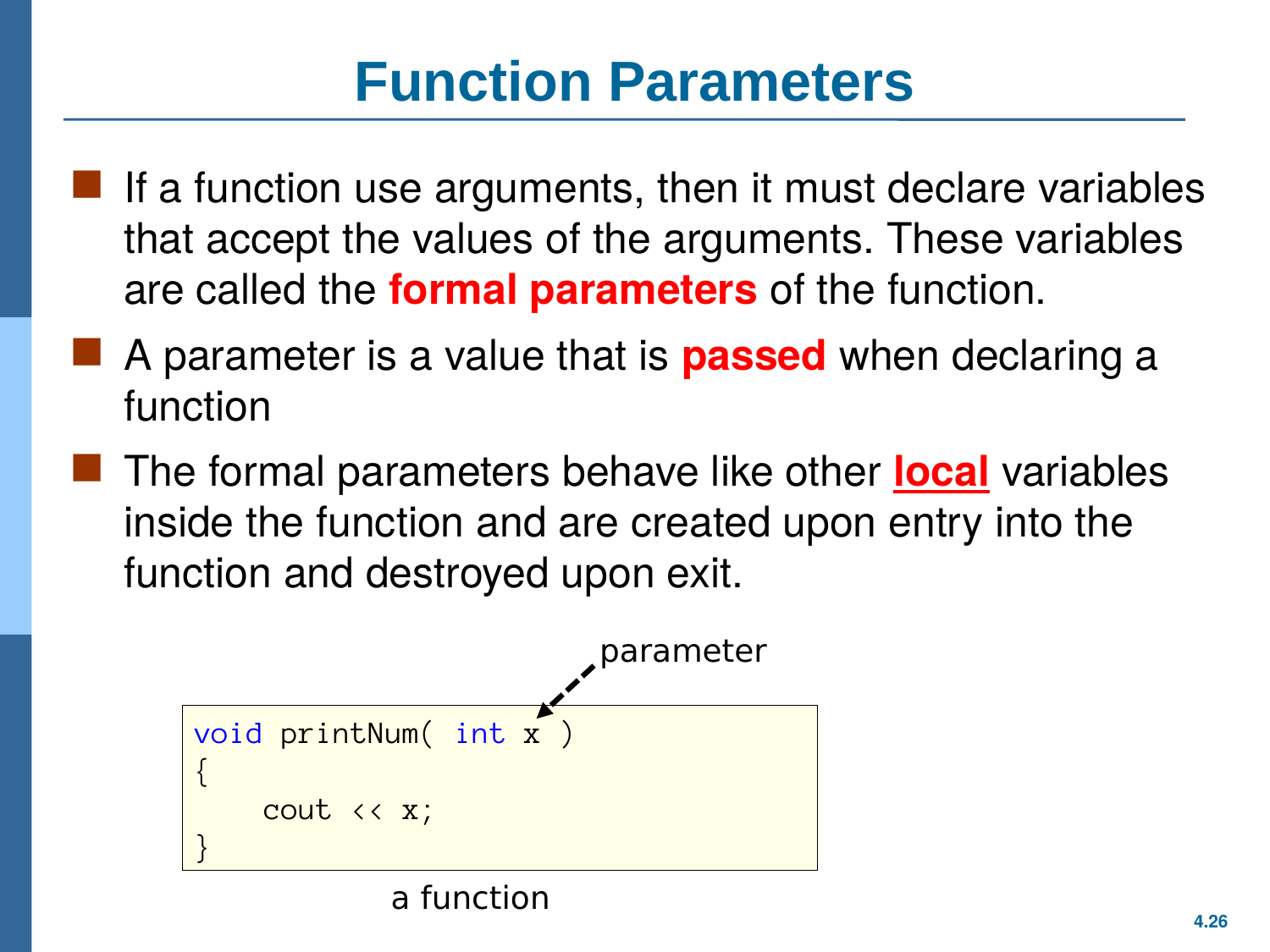

# Function Parameters
If a function use arguments, then it must declare variables that accept the values of the arguments. These variables are called the formal parameters of the function.
A parameter is a value that is passed when declaring a function
The formal parameters behave like other local variables inside the function and are created upon entry into the function and destroyed upon exit.
parameter
void printNum( int x )
{
    cout << x;
}
a function